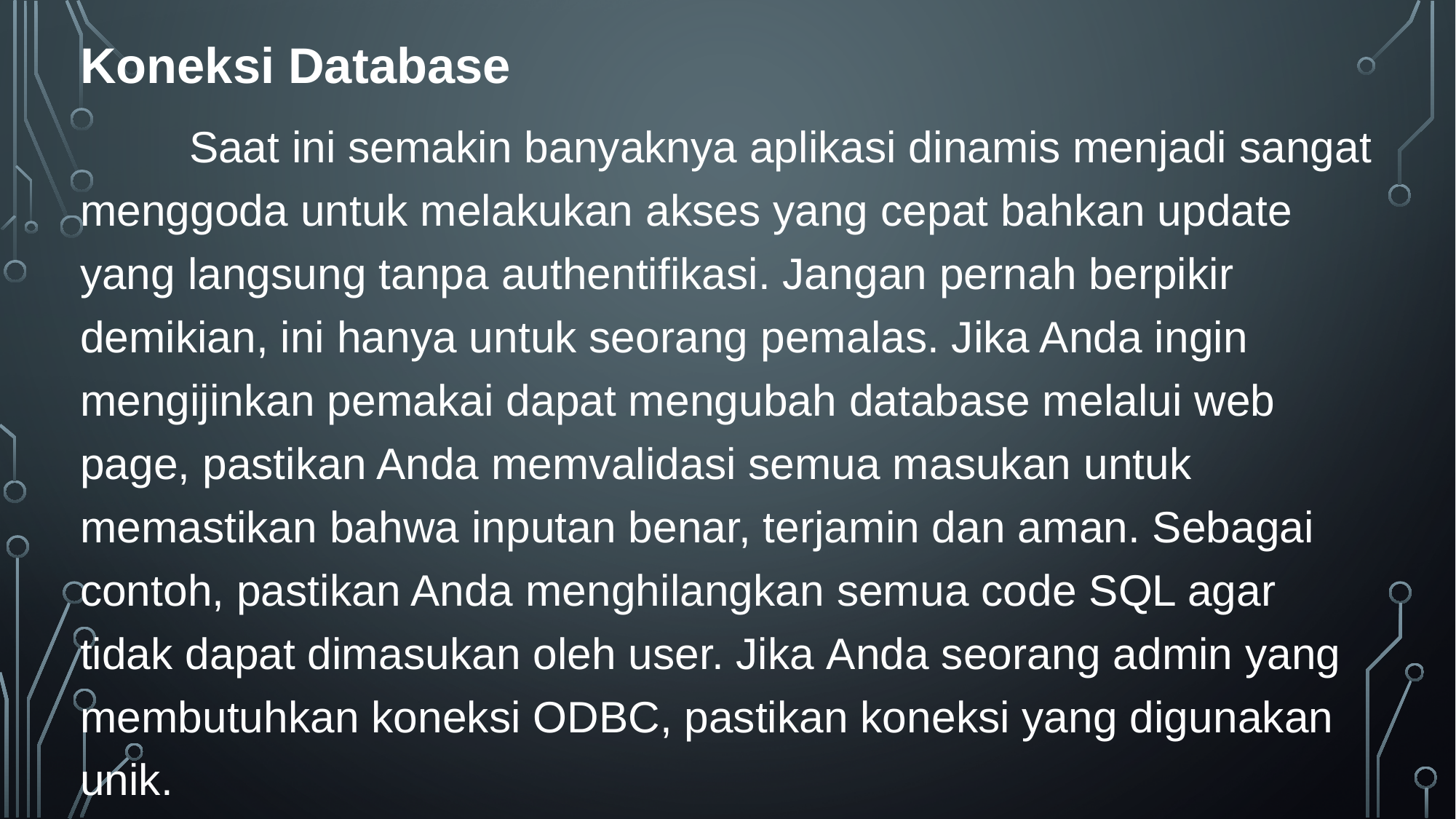

Koneksi Database
	Saat ini semakin banyaknya aplikasi dinamis menjadi sangat menggoda untuk melakukan akses yang cepat bahkan update yang langsung tanpa authentifikasi. Jangan pernah berpikir demikian, ini hanya untuk seorang pemalas. Jika Anda ingin mengijinkan pemakai dapat mengubah database melalui web page, pastikan Anda memvalidasi semua masukan untuk memastikan bahwa inputan benar, terjamin dan aman. Sebagai contoh, pastikan Anda menghilangkan semua code SQL agar tidak dapat dimasukan oleh user. Jika Anda seorang admin yang membutuhkan koneksi ODBC, pastikan koneksi yang digunakan unik.